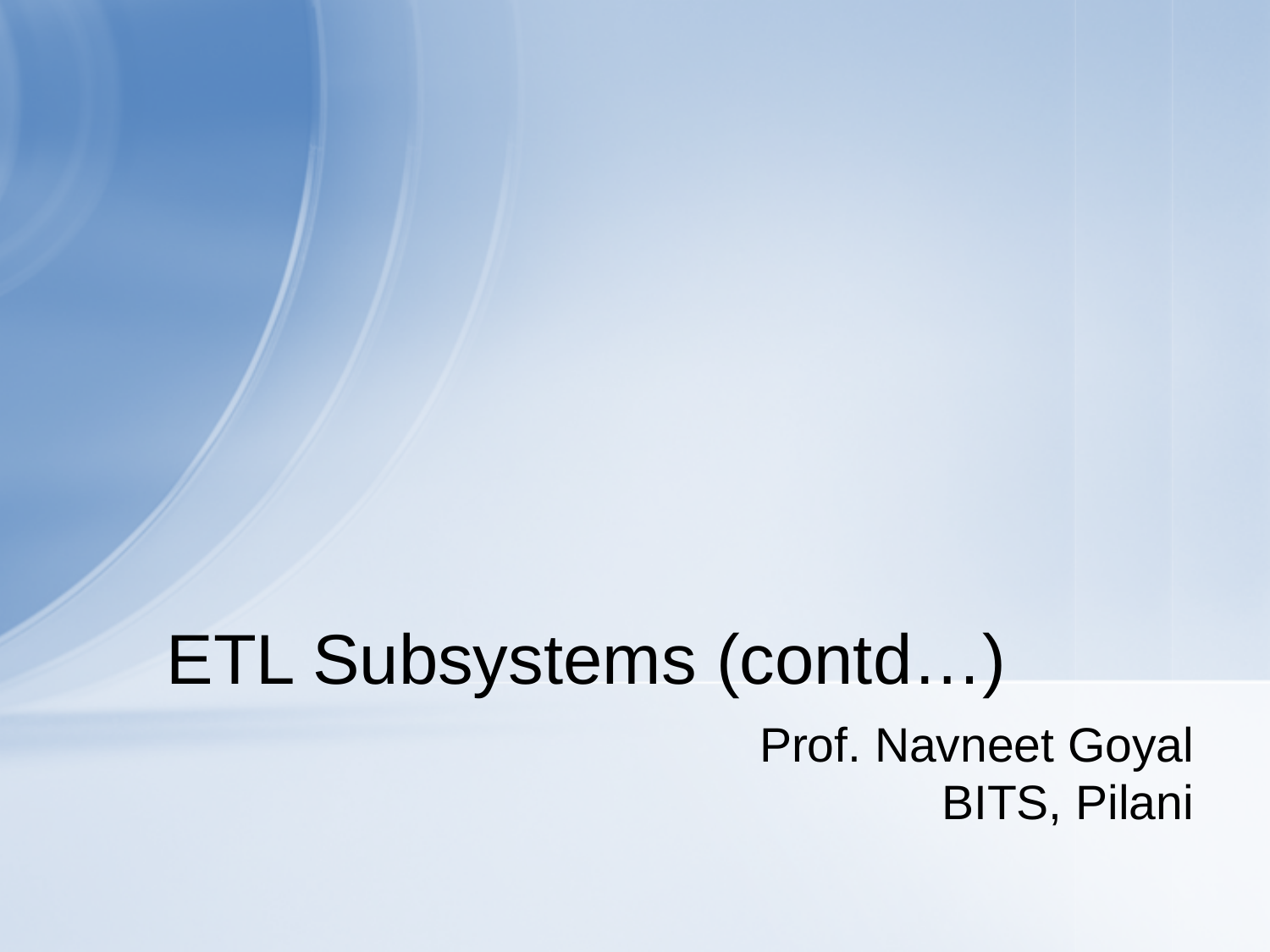

# ETL Subsystems (contd…)
Prof. Navneet Goyal
BITS, Pilani